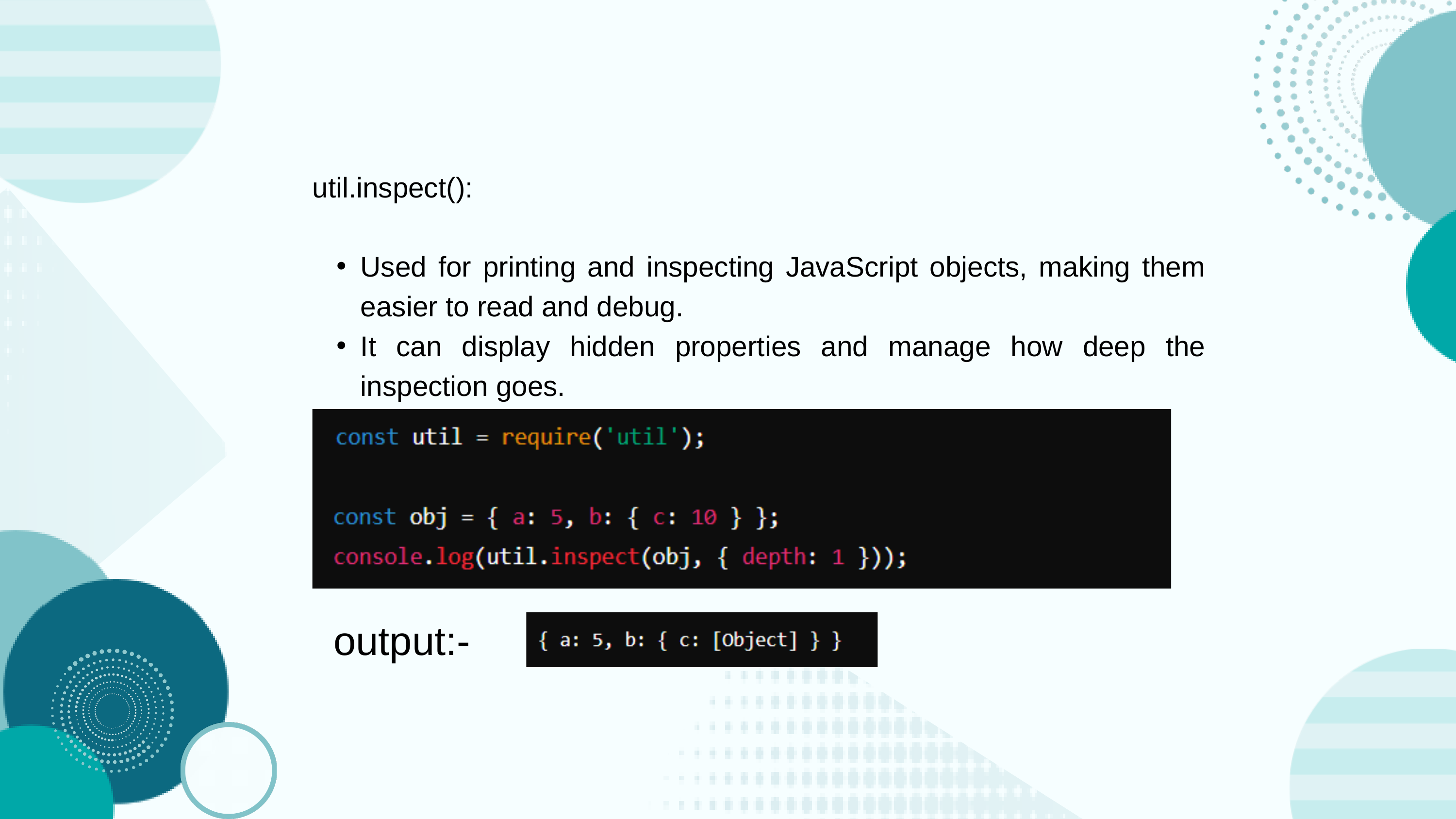

util.inspect():

Used for printing and inspecting JavaScript objects, making them easier to read and debug.
It can display hidden properties and manage how deep the inspection goes.

output:-